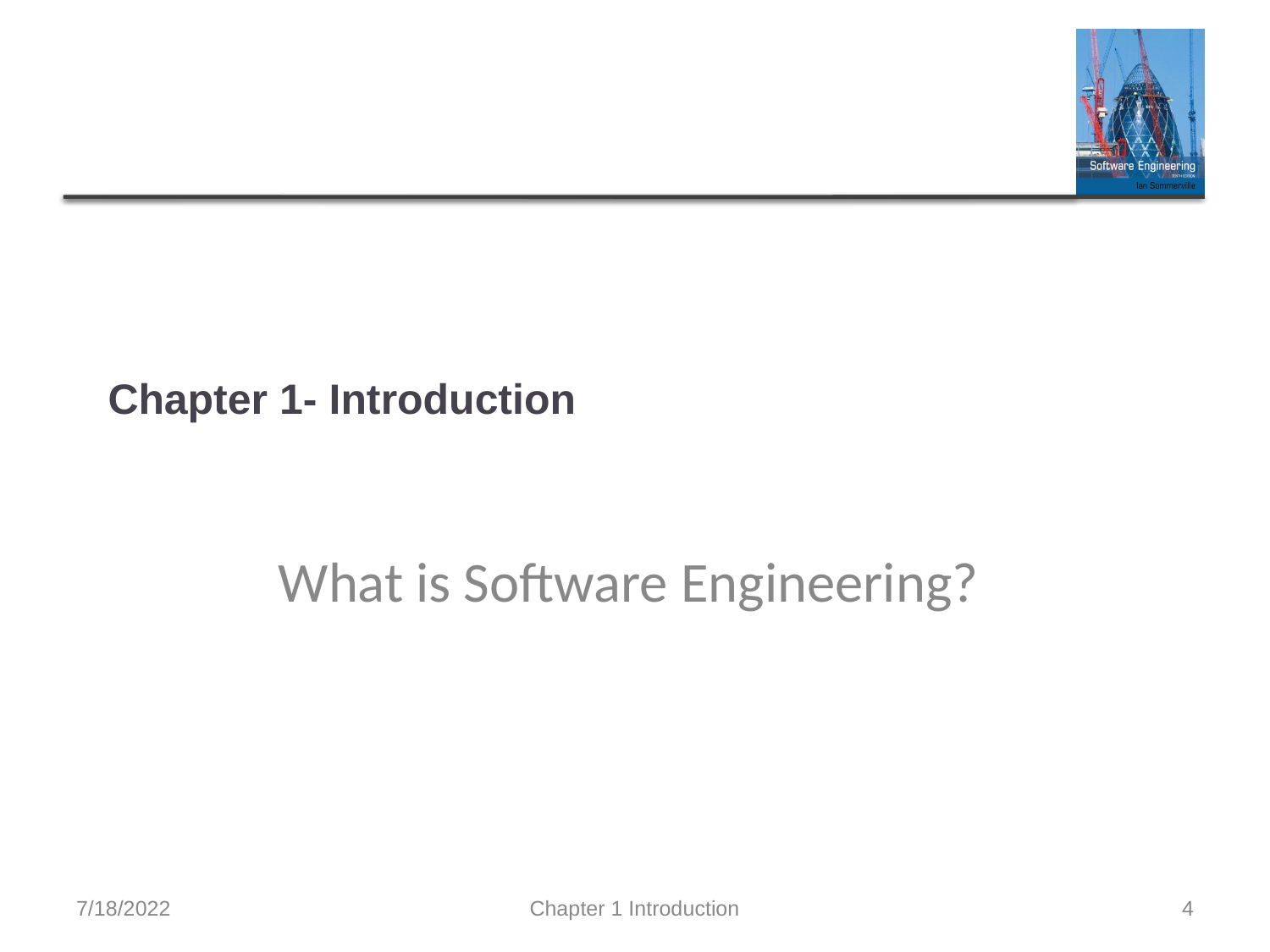

# Chapter 1- Introduction
What is Software Engineering?
7/18/2022
Chapter 1 Introduction
4